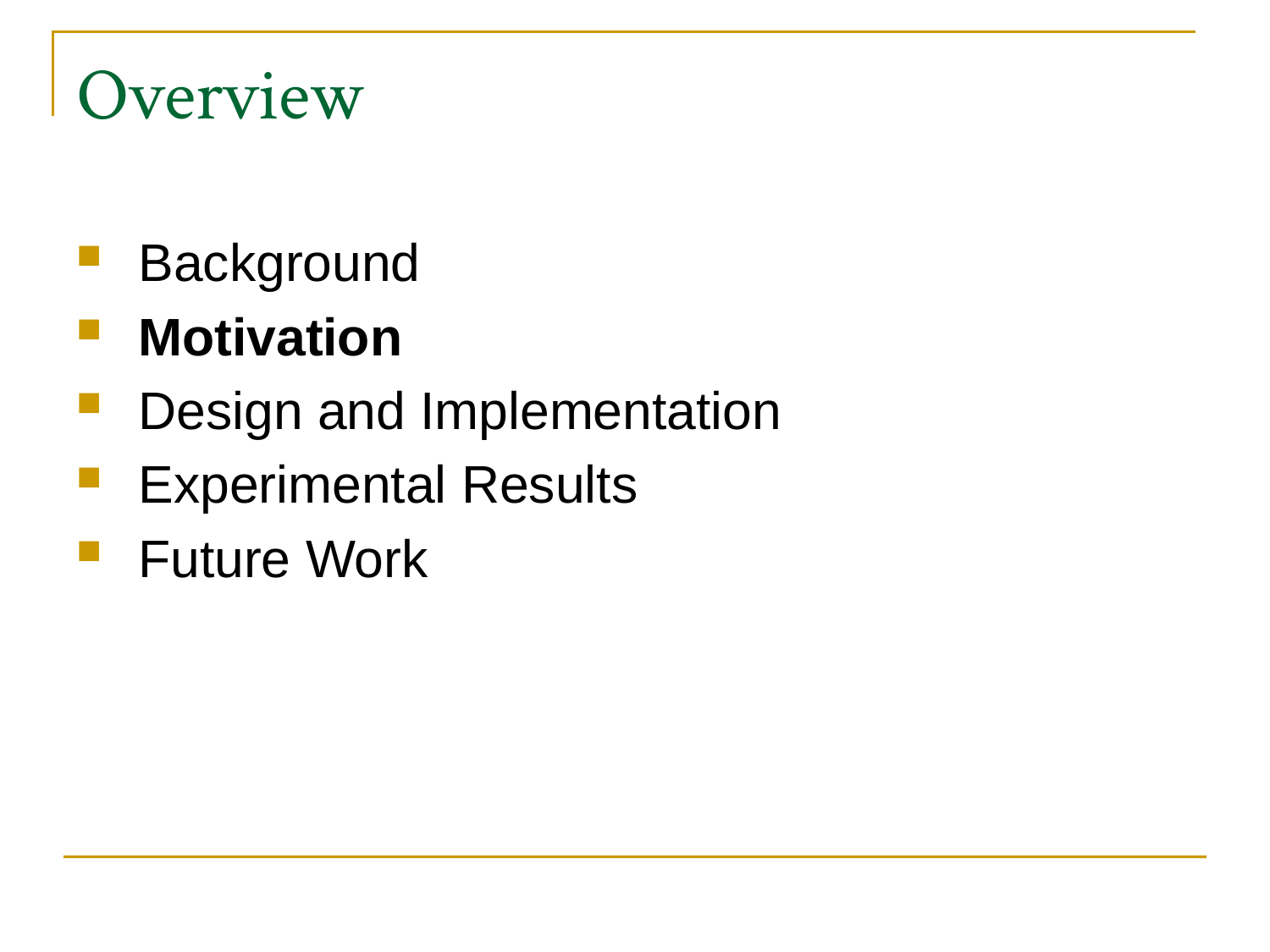

# Overview
Background
Motivation
Design and Implementation
Experimental Results
Future Work